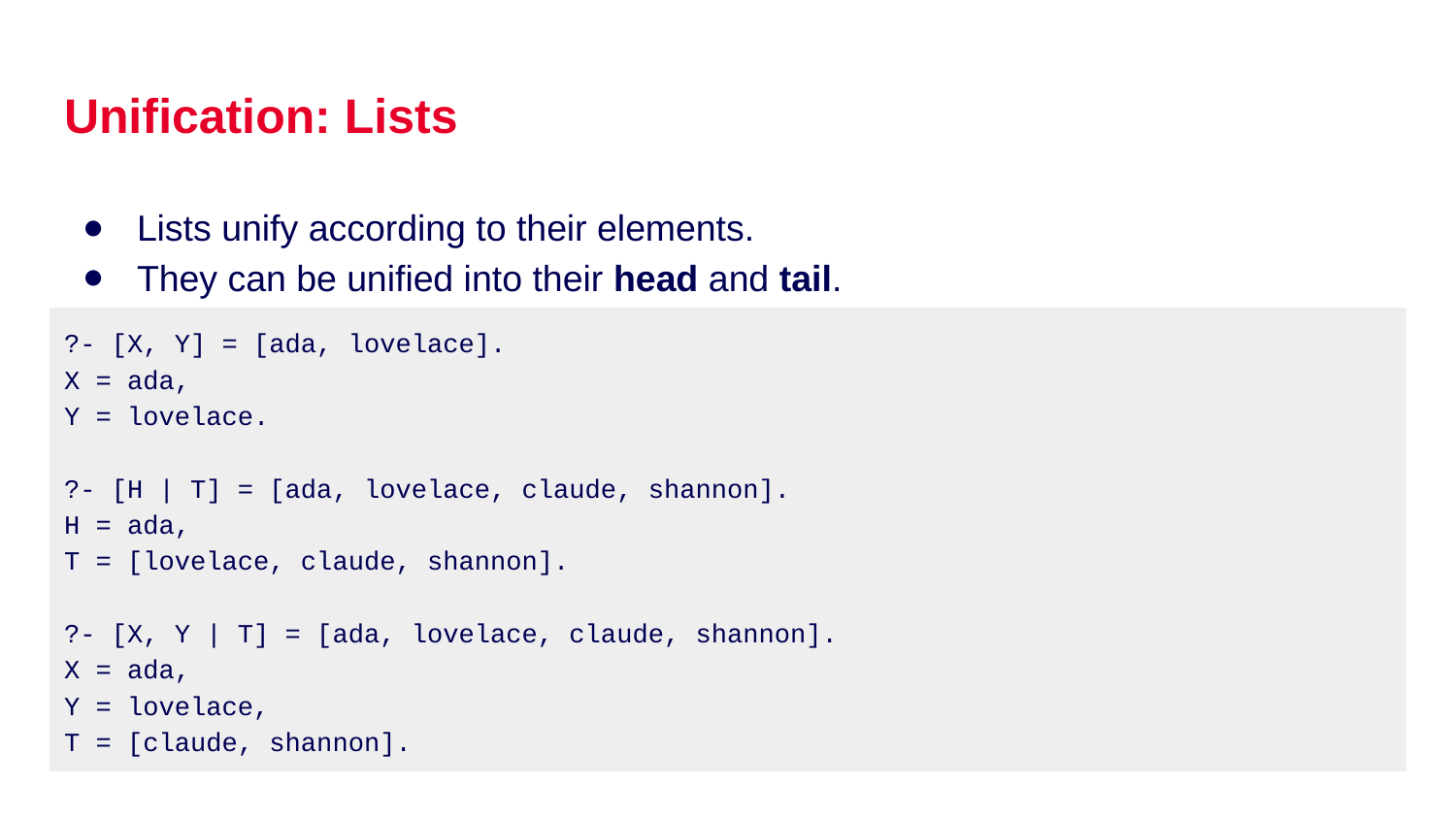

# Unification: Lists
Lists unify according to their elements.
They can be unified into their head and tail.
?- [X, Y] = [ada, lovelace].
X = ada,
Y = lovelace.

?- [H | T] = [ada, lovelace, claude, shannon].
H = ada,
T = [lovelace, claude, shannon].

?- [X, Y | T] = [ada, lovelace, claude, shannon].
X = ada,
Y = lovelace,
T = [claude, shannon].